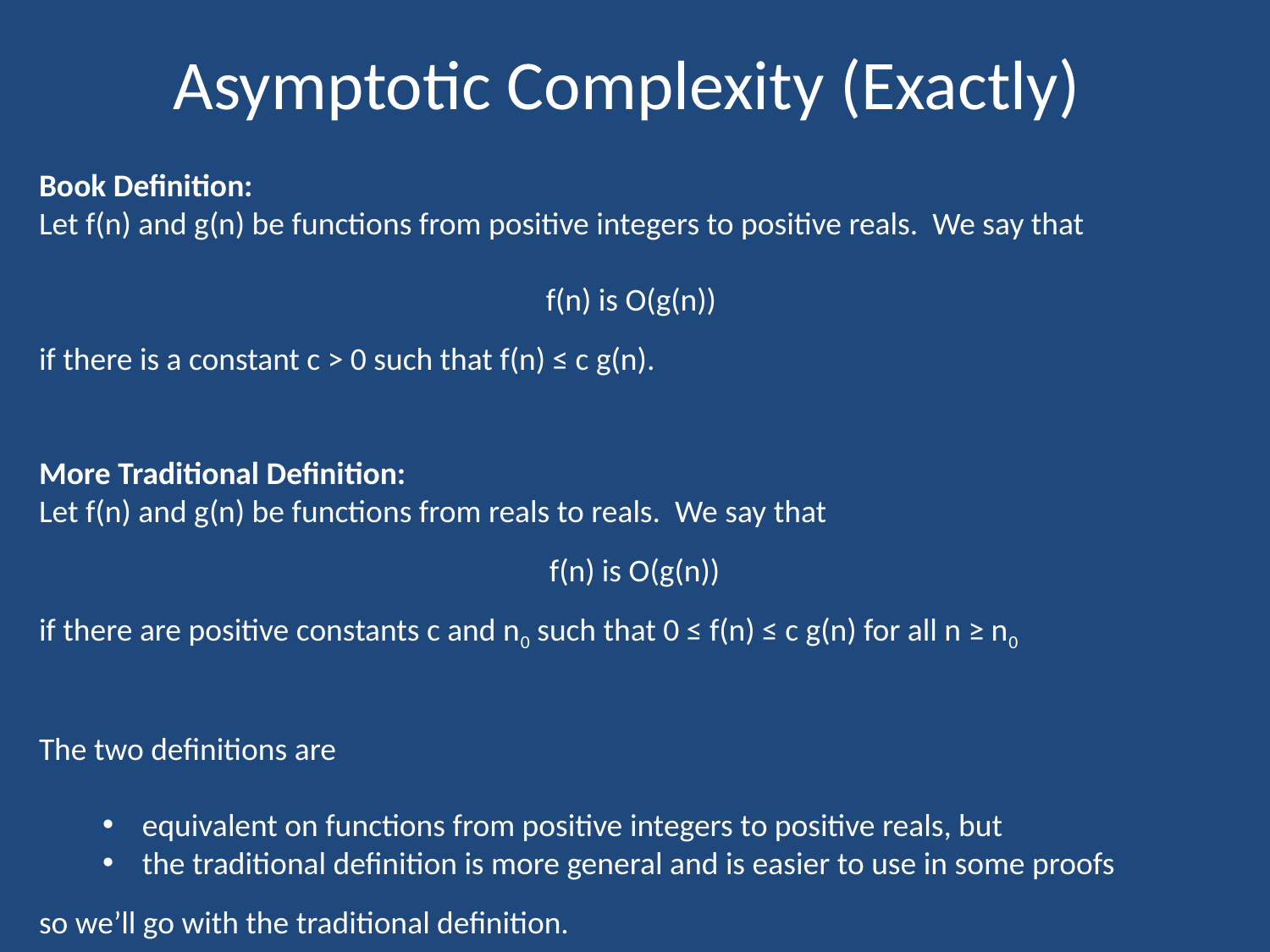

# Asymptotic Complexity (Exactly)
Book Definition:
Let f(n) and g(n) be functions from positive integers to positive reals.  We say that

f(n) is O(g(n))

if there is a constant c > 0 such that f(n) ≤ c g(n).

More Traditional Definition:
Let f(n) and g(n) be functions from reals to reals.  We say that

f(n) is O(g(n))

if there are positive constants c and n0 such that 0 ≤ f(n) ≤ c g(n) for all n ≥ n0

The two definitions are
equivalent on functions from positive integers to positive reals, but
the traditional definition is more general and is easier to use in some proofs

so we’ll go with the traditional definition.